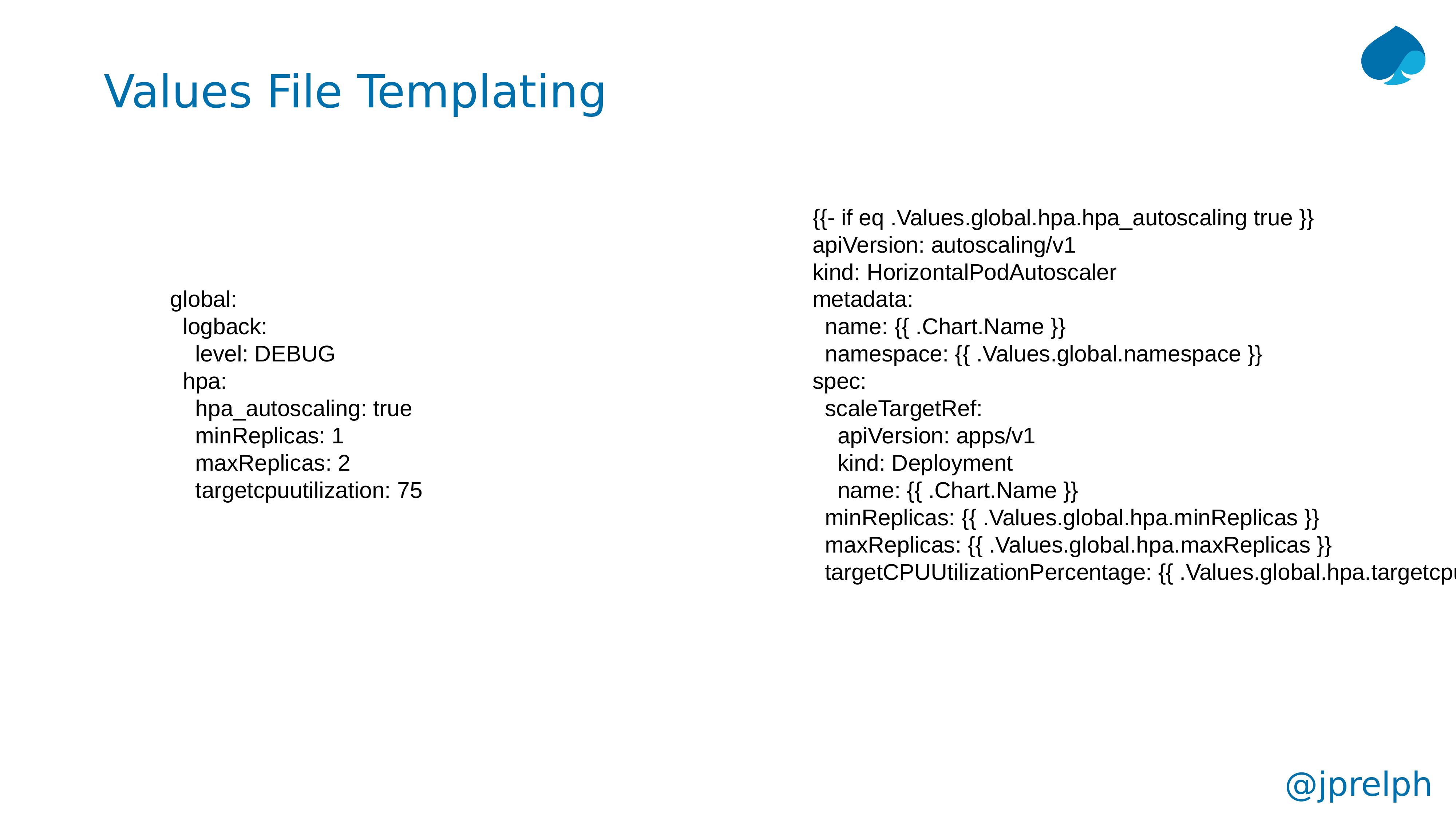

# Values File Templating

{{- if eq .Values.global.hpa.hpa_autoscaling true }}
apiVersion: autoscaling/v1
kind: HorizontalPodAutoscaler
metadata:
  name: {{ .Chart.Name }}
  namespace: {{ .Values.global.namespace }}
spec:
  scaleTargetRef:
    apiVersion: apps/v1
    kind: Deployment
    name: {{ .Chart.Name }}
  minReplicas: {{ .Values.global.hpa.minReplicas }}
  maxReplicas: {{ .Values.global.hpa.maxReplicas }}
  targetCPUUtilizationPercentage: {{ .Values.global.hpa.targetcpuutilization }}
global:
  logback:
    level: DEBUG
  hpa:
    hpa_autoscaling: true
    minReplicas: 1
    maxReplicas: 2
    targetcpuutilization: 75
@jprelph